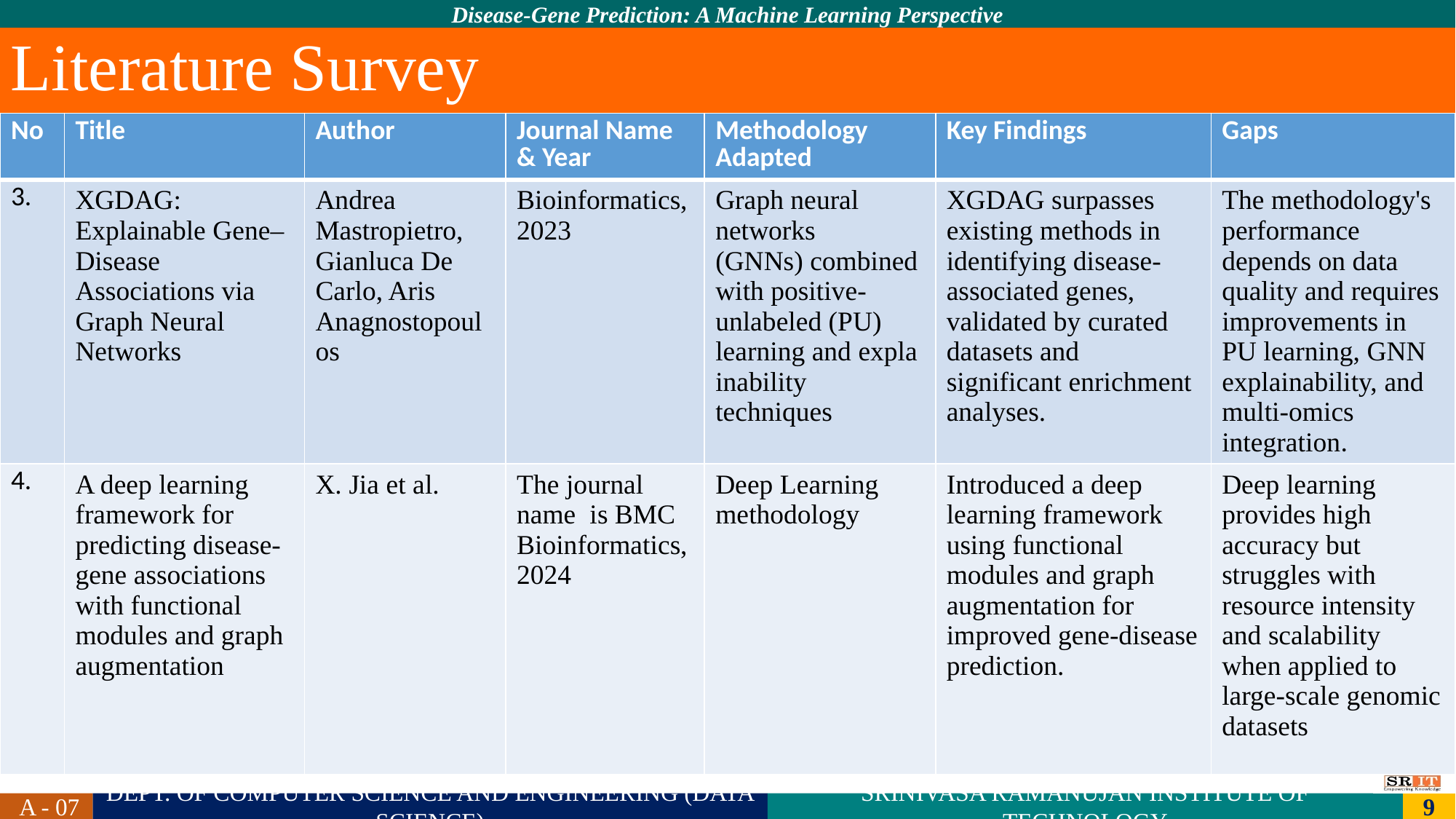

# Literature Survey
| No | Title | Author | Journal Name & Year | Methodology Adapted | Key Findings | Gaps |
| --- | --- | --- | --- | --- | --- | --- |
| 3. | XGDAG: Explainable Gene–Disease Associations via Graph Neural Networks | Andrea Mastropietro, Gianluca De Carlo, Aris Anagnostopoulos | Bioinformatics, 2023 | Graph neural networks (GNNs) combined with positive-unlabeled (PU) learning and explainability techniques | XGDAG surpasses existing methods in identifying disease-associated genes, validated by curated datasets and significant enrichment analyses. | The methodology's performance depends on data quality and requires improvements in PU learning, GNN explainability, and multi-omics integration. |
| 4. | A deep learning framework for predicting disease-gene associations with functional modules and graph augmentation | X. Jia et al. | The journal name is BMC Bioinformatics, 2024 | Deep Learning methodology | Introduced a deep learning framework using functional modules and graph augmentation for improved gene-disease prediction. | Deep learning provides high accuracy but struggles with resource intensity and scalability when applied to large-scale genomic datasets |